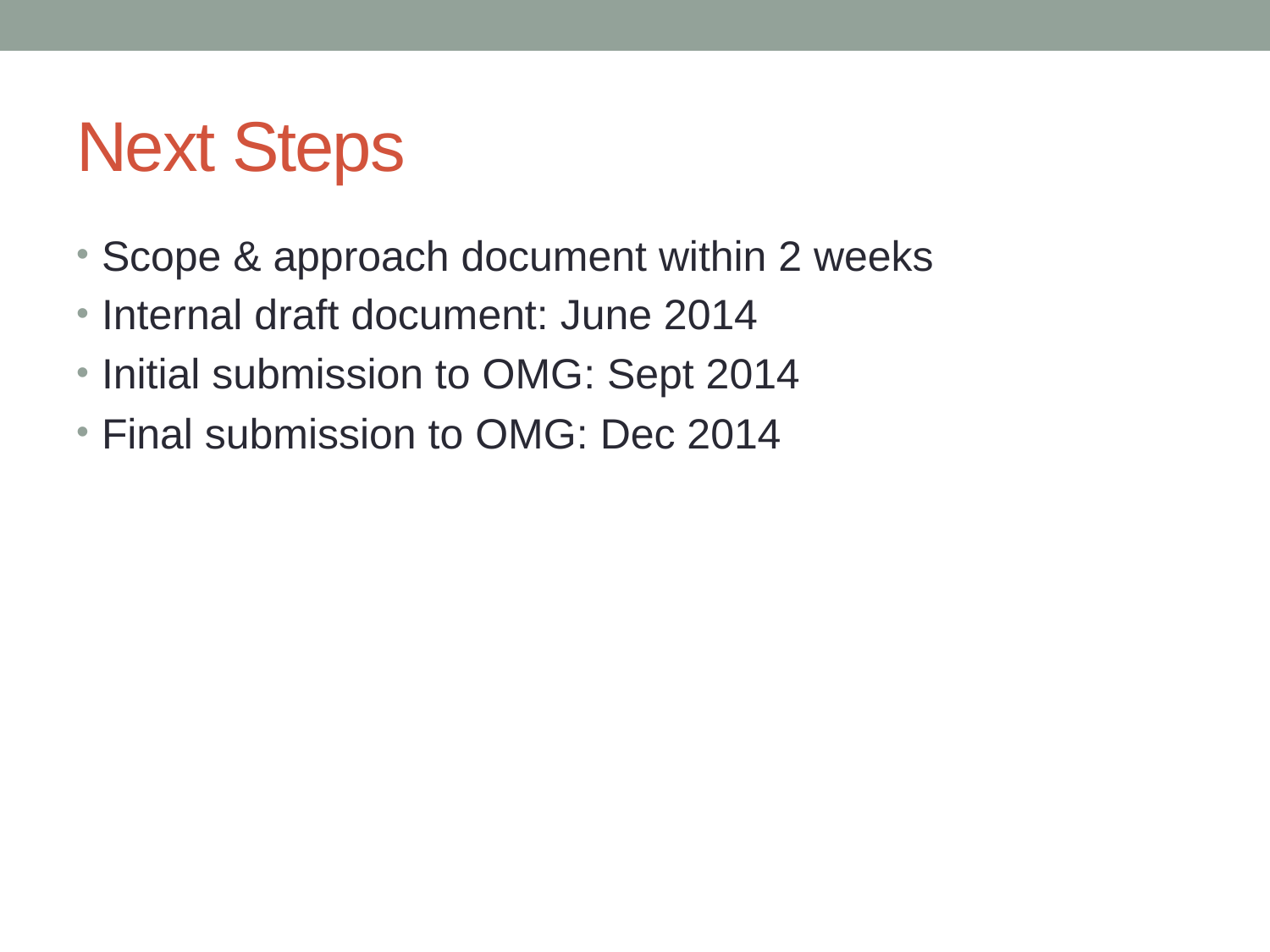

# Next Steps
Scope & approach document within 2 weeks
Internal draft document: June 2014
Initial submission to OMG: Sept 2014
Final submission to OMG: Dec 2014